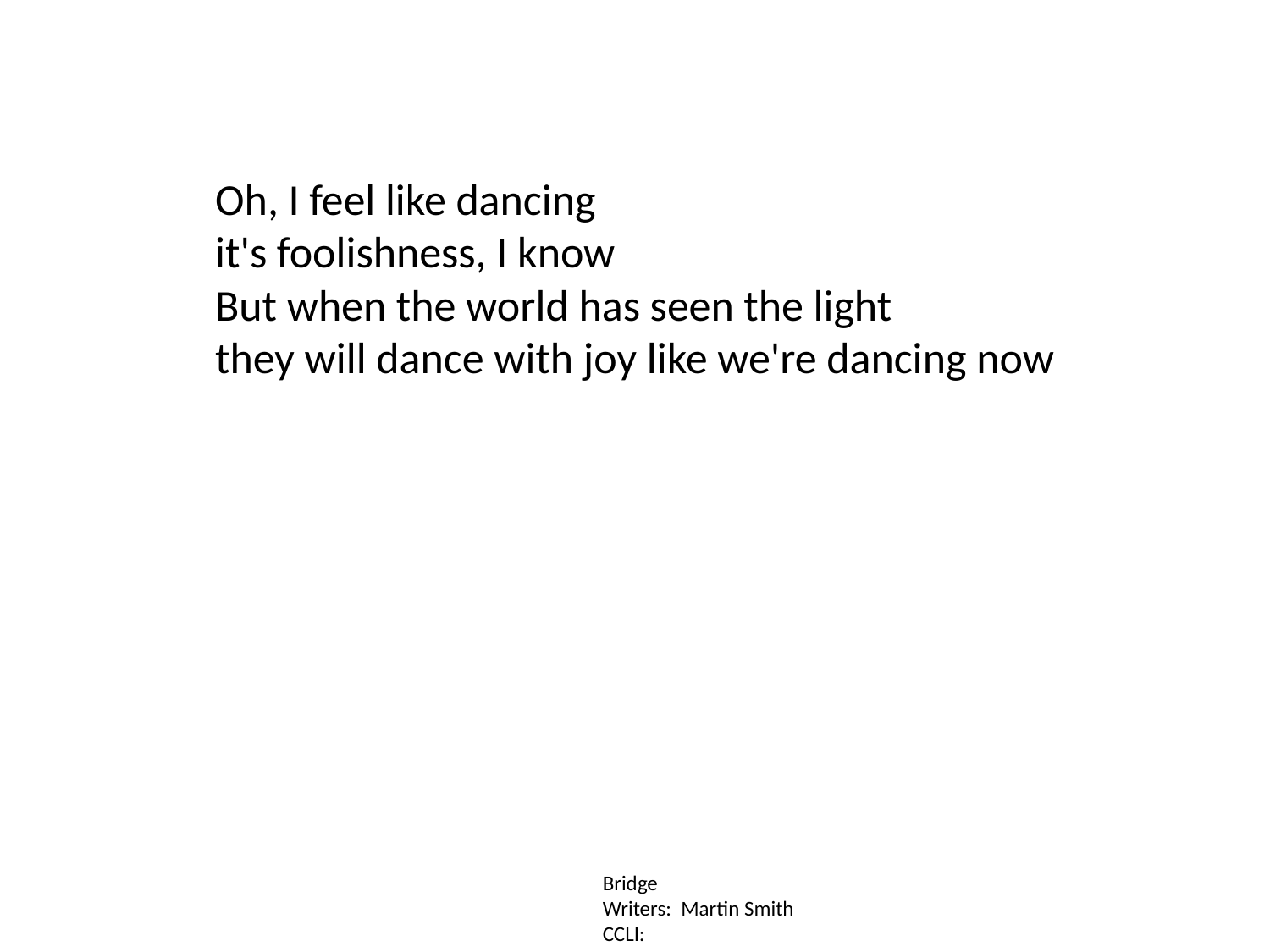

Oh, I feel like dancing
it's foolishness, I know
But when the world has seen the light
they will dance with joy like we're dancing now

Bridge
Writers:  Martin Smith
CCLI: